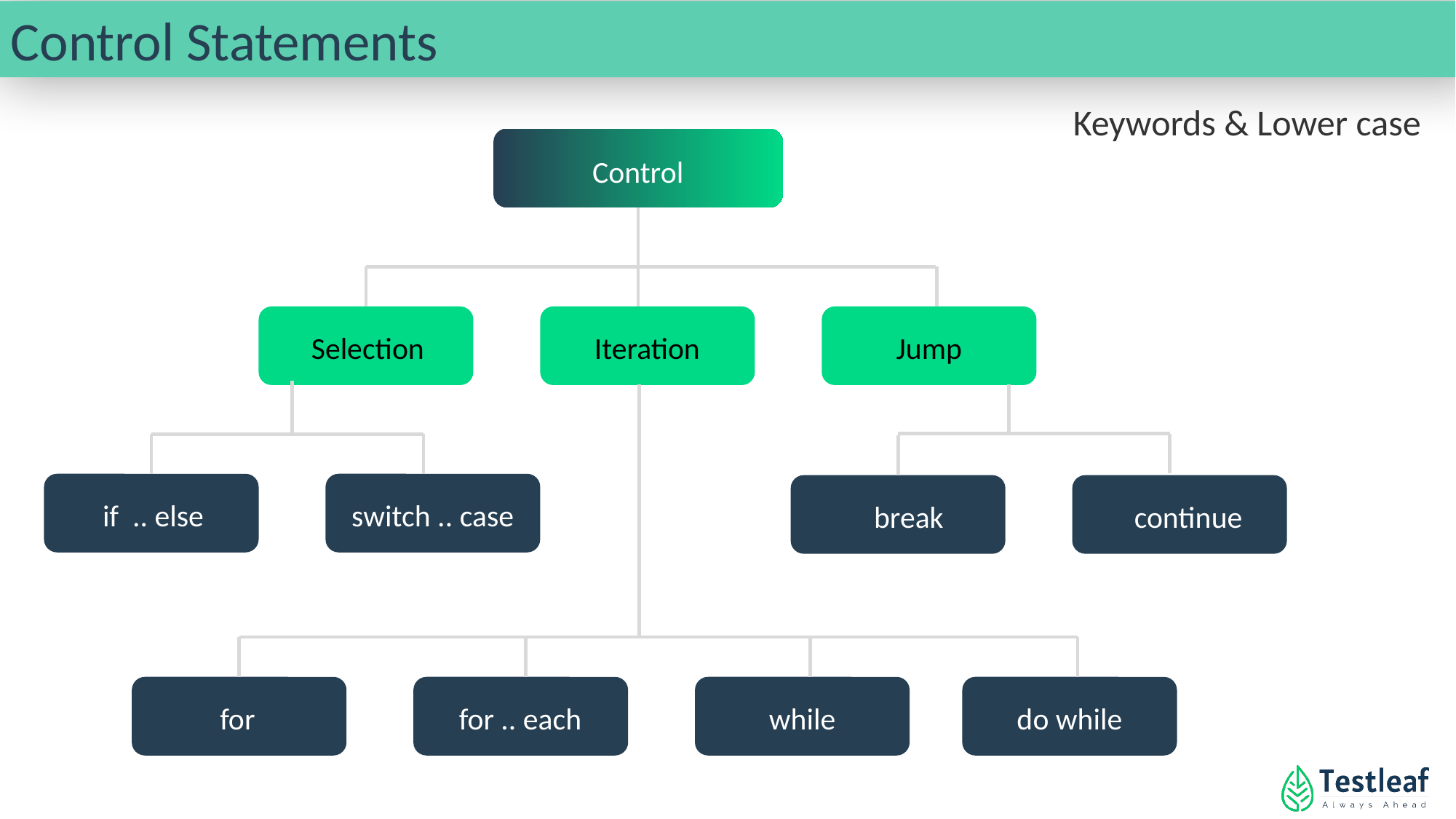

Control Statements
Keywords & Lower case

Control

Selection
Iteration
Jump

if  .. else
switch .. case
break
continue

for
for .. each
while
do while